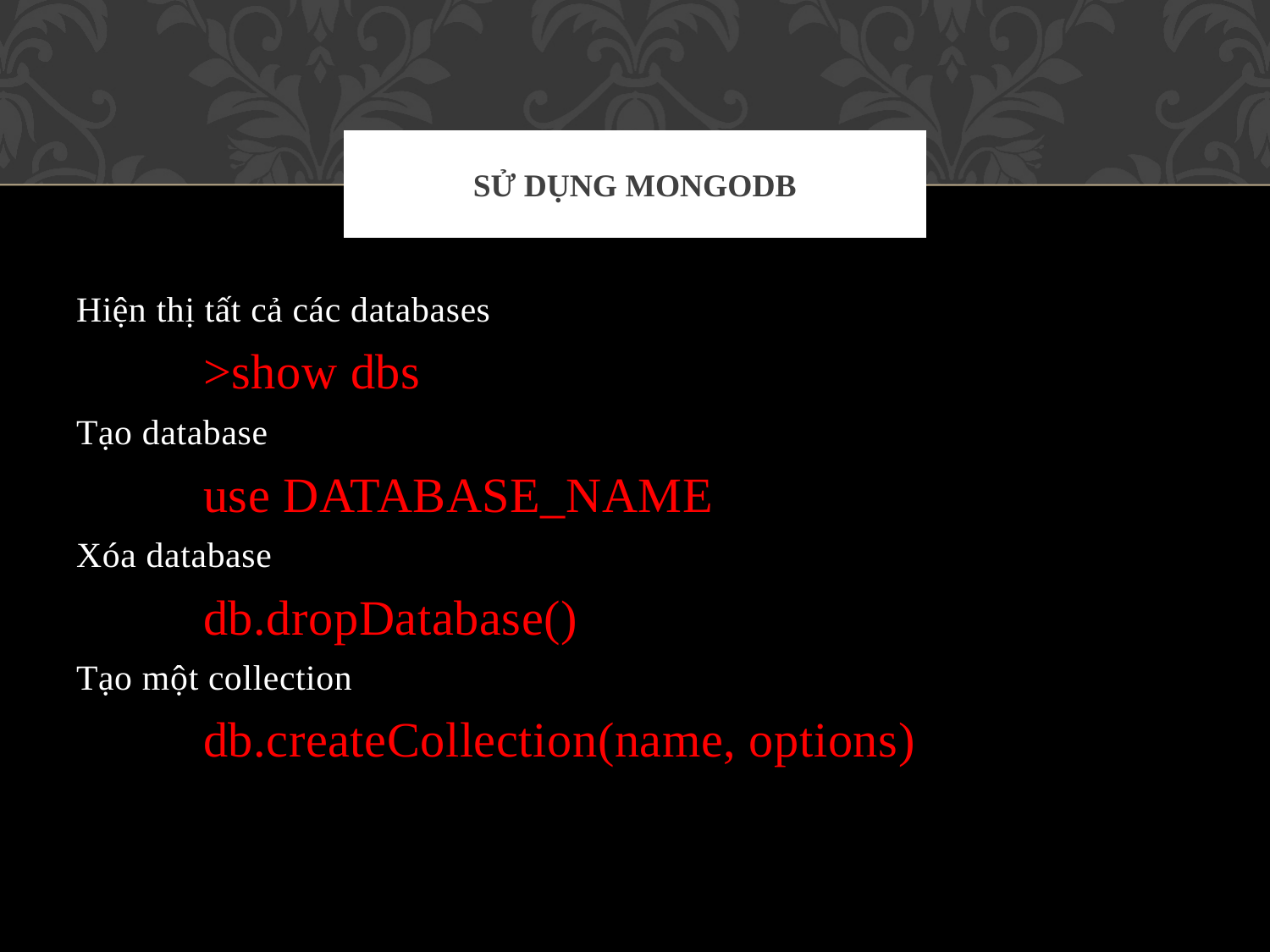

# Sử dụng MongoDB
Hiện thị tất cả các databases
	>show dbs
Tạo database
	use DATABASE_NAME
Xóa database
	db.dropDatabase()
Tạo một collection
	db.createCollection(name, options)